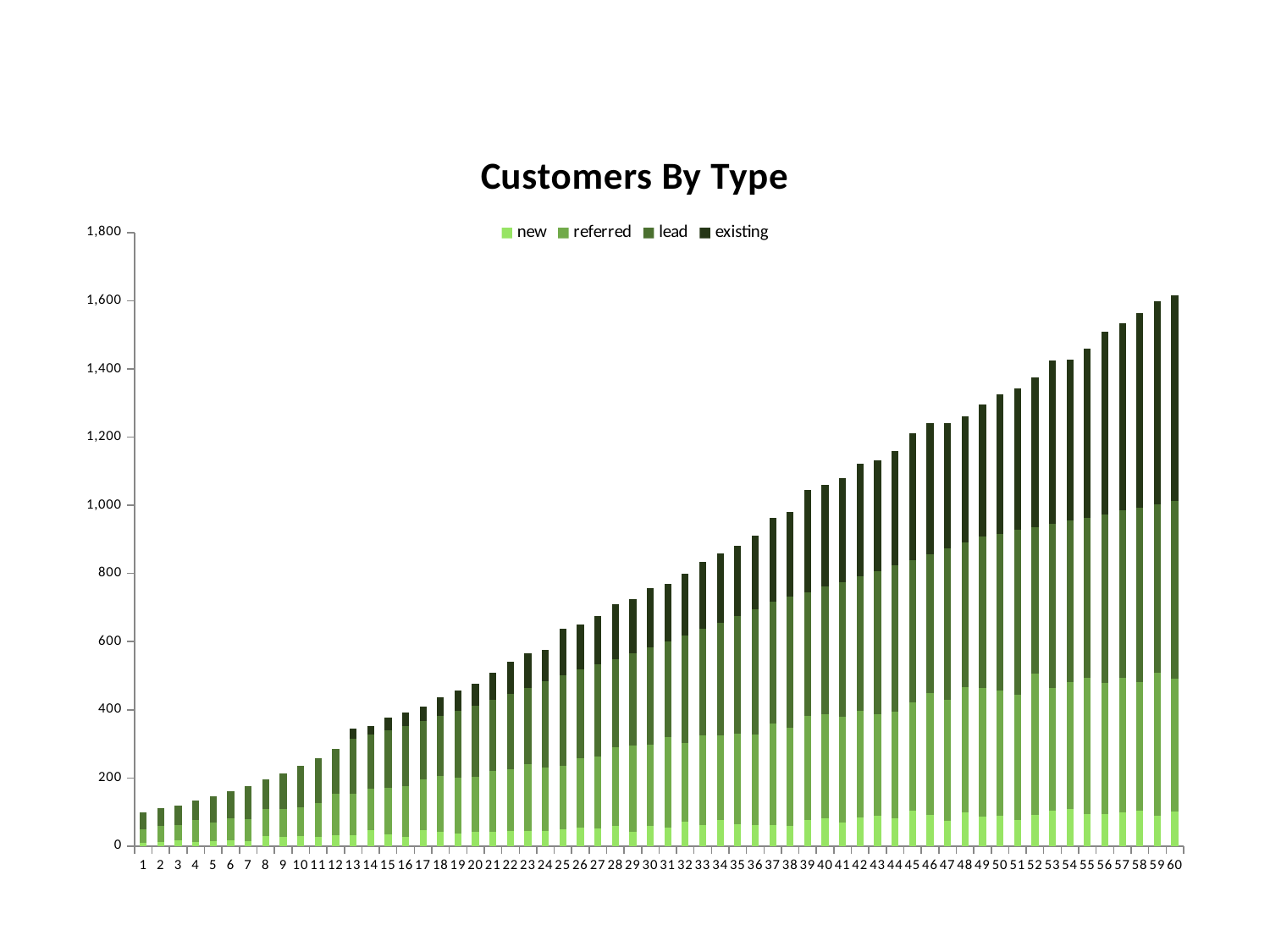

### Chart: Customers By Type

| Category | new | referred | lead | existing |
|---|---|---|---|---|
| 1 | 10.0 | 40.0 | 50.0 | 0.0 |
| 2 | 12.0 | 47.0 | 52.0 | 0.0 |
| 3 | 16.0 | 46.0 | 58.0 | 0.0 |
| 4 | 11.0 | 65.0 | 57.0 | 0.0 |
| 5 | 14.0 | 55.0 | 78.0 | 0.0 |
| 6 | 16.0 | 65.0 | 80.0 | 0.0 |
| 7 | 15.0 | 65.0 | 97.0 | 0.0 |
| 8 | 29.0 | 80.0 | 86.0 | 0.0 |
| 9 | 26.0 | 83.0 | 105.0 | 0.0 |
| 10 | 29.0 | 85.0 | 122.0 | 0.0 |
| 11 | 26.0 | 101.0 | 132.0 | 0.0 |
| 12 | 32.0 | 123.0 | 130.0 | 0.0 |
| 13 | 33.0 | 120.0 | 161.0 | 30.0 |
| 14 | 47.0 | 121.0 | 159.0 | 26.0 |
| 15 | 34.0 | 137.0 | 168.0 | 37.0 |
| 16 | 28.0 | 147.0 | 178.0 | 38.0 |
| 17 | 47.0 | 148.0 | 172.0 | 42.0 |
| 18 | 43.0 | 164.0 | 175.0 | 54.0 |
| 19 | 36.0 | 166.0 | 195.0 | 60.0 |
| 20 | 41.0 | 162.0 | 210.0 | 63.0 |
| 21 | 41.0 | 179.0 | 210.0 | 78.0 |
| 22 | 44.0 | 182.0 | 220.0 | 96.0 |
| 23 | 45.0 | 195.0 | 225.0 | 101.0 |
| 24 | 45.0 | 186.0 | 252.0 | 93.0 |
| 25 | 49.0 | 187.0 | 266.0 | 136.0 |
| 26 | 54.0 | 205.0 | 259.0 | 131.0 |
| 27 | 51.0 | 211.0 | 271.0 | 141.0 |
| 28 | 60.0 | 231.0 | 258.0 | 160.0 |
| 29 | 43.0 | 252.0 | 271.0 | 159.0 |
| 30 | 59.0 | 238.0 | 285.0 | 174.0 |
| 31 | 55.0 | 265.0 | 280.0 | 169.0 |
| 32 | 71.0 | 231.0 | 316.0 | 181.0 |
| 33 | 62.0 | 262.0 | 313.0 | 197.0 |
| 34 | 77.0 | 249.0 | 329.0 | 204.0 |
| 35 | 65.0 | 266.0 | 344.0 | 207.0 |
| 36 | 62.0 | 265.0 | 369.0 | 214.0 |
| 37 | 63.0 | 296.0 | 357.0 | 248.0 |
| 38 | 59.0 | 289.0 | 383.0 | 250.0 |
| 39 | 78.0 | 304.0 | 363.0 | 301.0 |
| 40 | 82.0 | 305.0 | 374.0 | 298.0 |
| 41 | 70.0 | 310.0 | 395.0 | 306.0 |
| 42 | 85.0 | 313.0 | 393.0 | 332.0 |
| 43 | 90.0 | 298.0 | 419.0 | 326.0 |
| 44 | 82.0 | 312.0 | 429.0 | 337.0 |
| 45 | 105.0 | 318.0 | 416.0 | 372.0 |
| 46 | 92.0 | 356.0 | 408.0 | 386.0 |
| 47 | 74.0 | 356.0 | 444.0 | 366.0 |
| 48 | 98.0 | 368.0 | 424.0 | 372.0 |
| 49 | 87.0 | 377.0 | 445.0 | 386.0 |
| 50 | 90.0 | 367.0 | 460.0 | 408.0 |
| 51 | 76.0 | 368.0 | 483.0 | 417.0 |
| 52 | 91.0 | 414.0 | 431.0 | 439.0 |
| 53 | 104.0 | 361.0 | 481.0 | 478.0 |
| 54 | 109.0 | 373.0 | 473.0 | 472.0 |
| 55 | 94.0 | 399.0 | 471.0 | 495.0 |
| 56 | 93.0 | 385.0 | 496.0 | 536.0 |
| 57 | 98.0 | 395.0 | 491.0 | 550.0 |
| 58 | 104.0 | 377.0 | 513.0 | 570.0 |
| 59 | 89.0 | 419.0 | 496.0 | 595.0 |
| 60 | 101.0 | 391.0 | 521.0 | 602.0 |